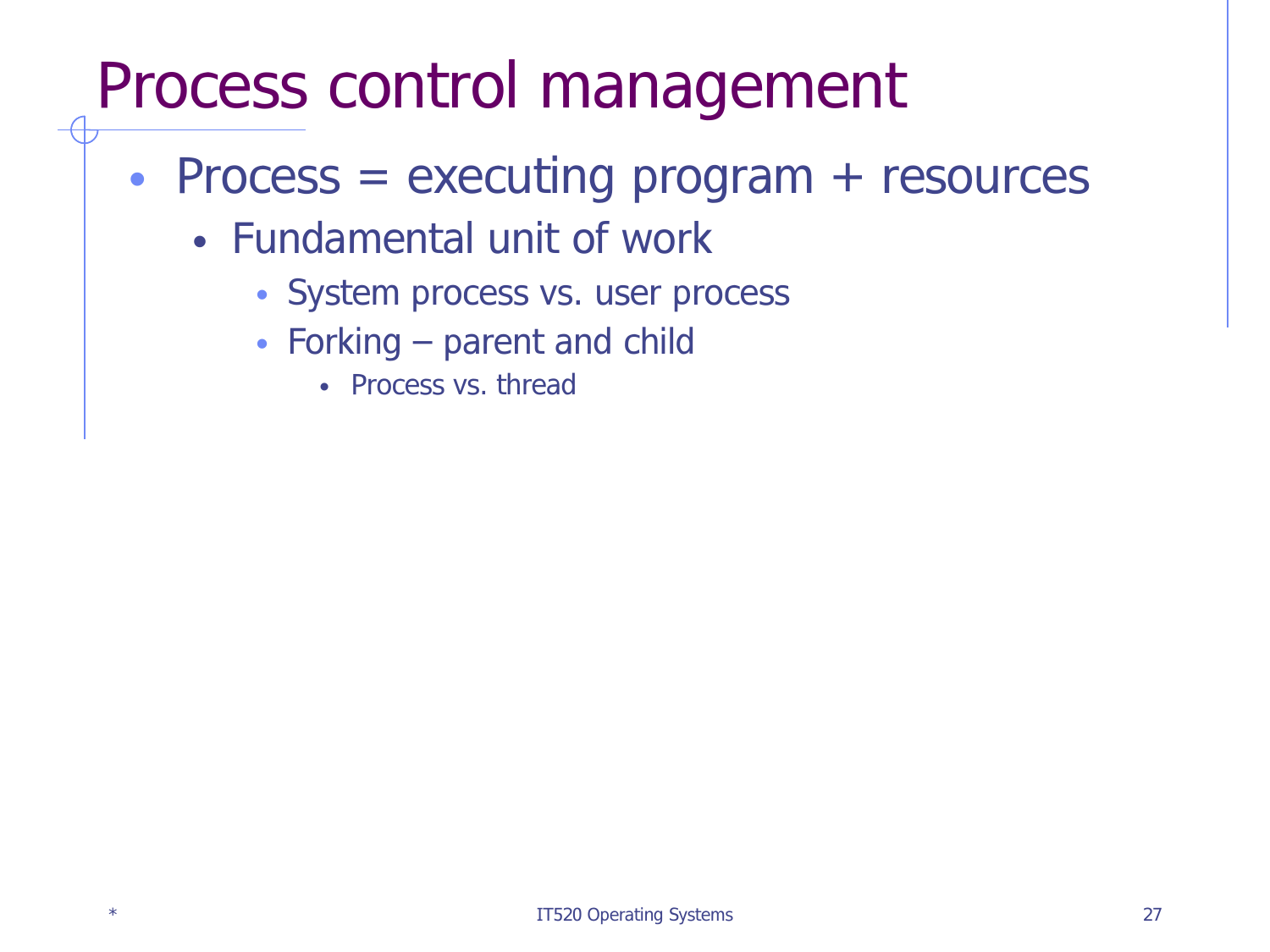

# Process control management
Process = executing program + resources
Fundamental unit of work
System process vs. user process
Forking – parent and child
Process vs. thread

*
IT520 Operating Systems
27